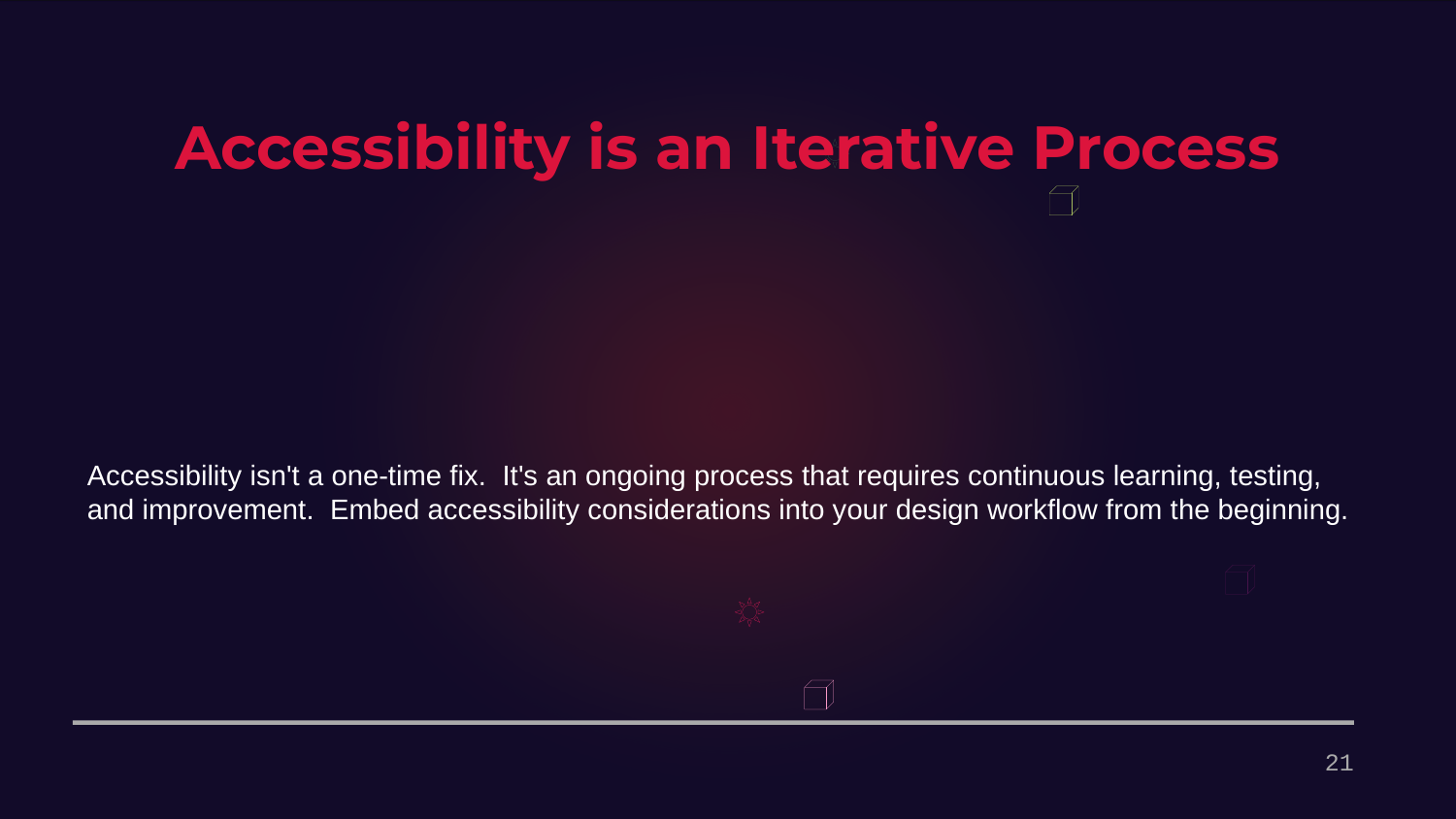

Accessibility is an Iterative Process

Accessibility isn't a one-time fix.  It's an ongoing process that requires continuous learning, testing, and improvement.  Embed accessibility considerations into your design workflow from the beginning.

21